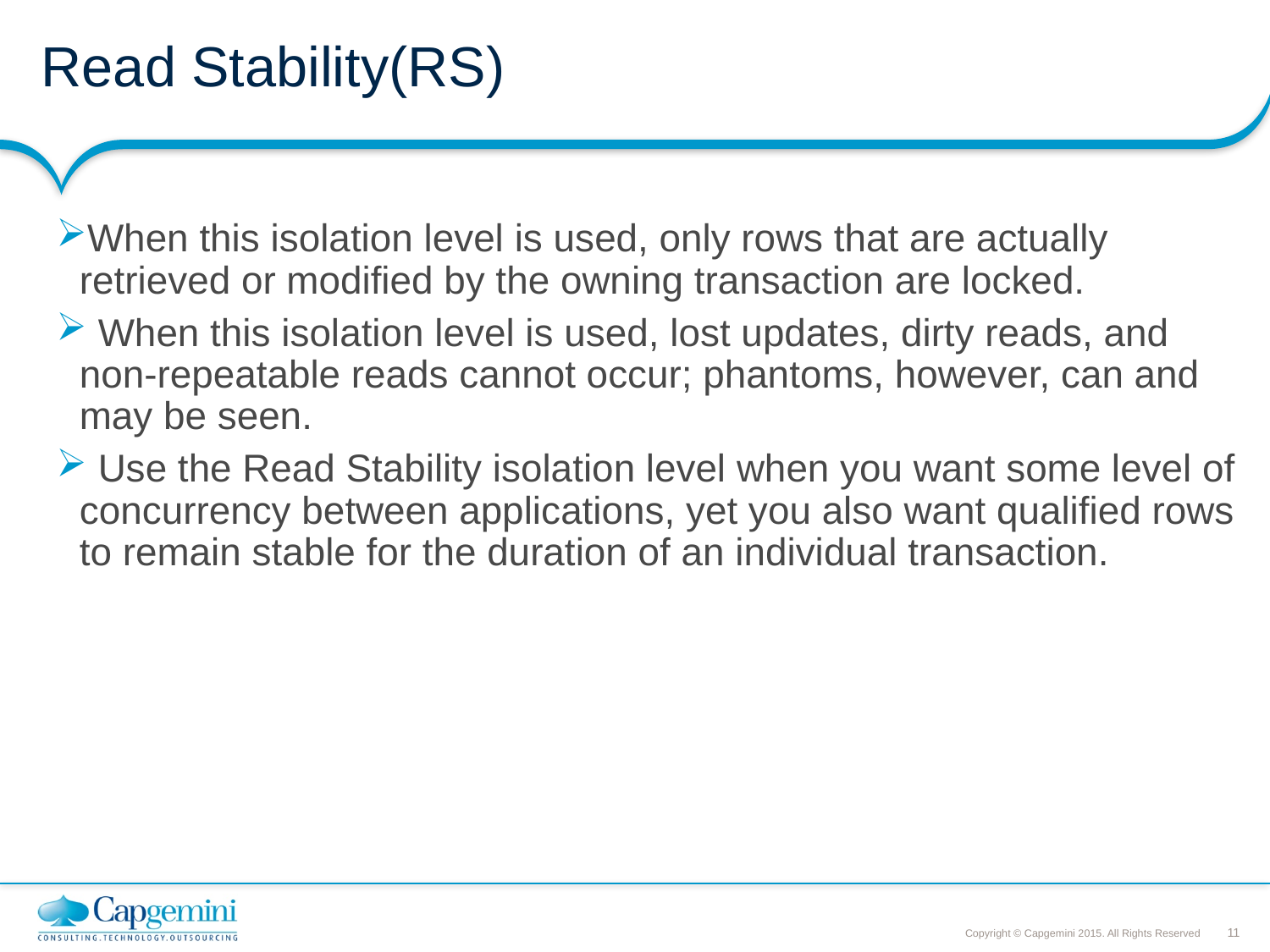

# Read Stability(RS)
When this isolation level is used, only rows that are actually retrieved or modified by the owning transaction are locked.
 When this isolation level is used, lost updates, dirty reads, and non-repeatable reads cannot occur; phantoms, however, can and may be seen.
 Use the Read Stability isolation level when you want some level of concurrency between applications, yet you also want qualified rows to remain stable for the duration of an individual transaction.